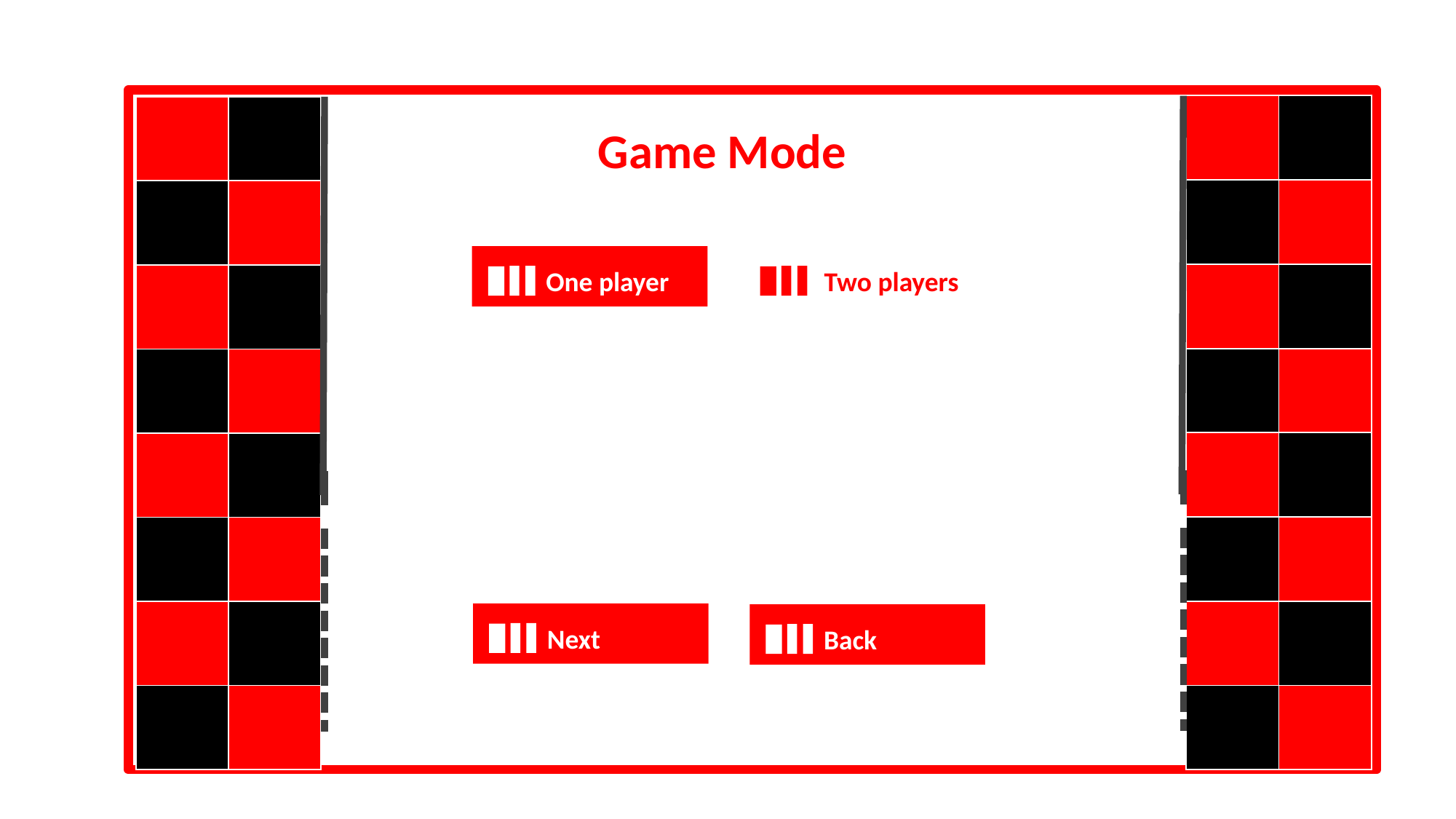

|  |  |
| --- | --- |
|  |  |
|  |  |
|  |  |
|  |  |
|  |  |
|  |  |
|  |  |
|  |  |
| --- | --- |
|  |  |
|  |  |
|  |  |
|  |  |
|  |  |
|  |  |
|  |  |
Game Mode

 One player

  Two players

 Next

 Back